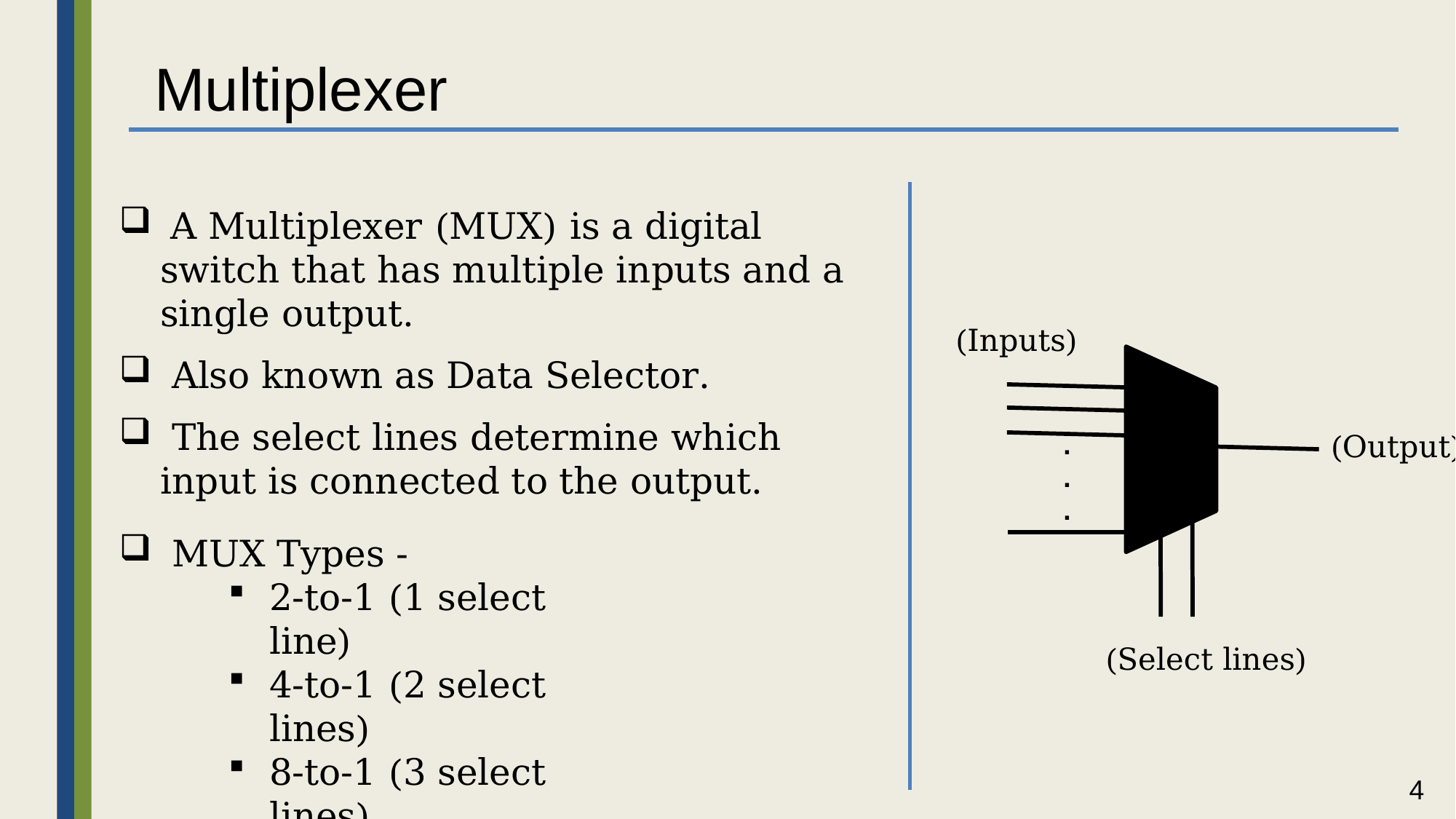

Multiplexer
 A Multiplexer (MUX) is a digital switch that has multiple inputs and a single output.
 Also known as Data Selector.
 The select lines determine which input is connected to the output.
(Inputs)

.
.
.
(Output)
 MUX Types -
2-to-1 (1 select line)
4-to-1 (2 select lines)
8-to-1 (3 select lines)
16-to-1 (4 select lines)
(Select lines)
4